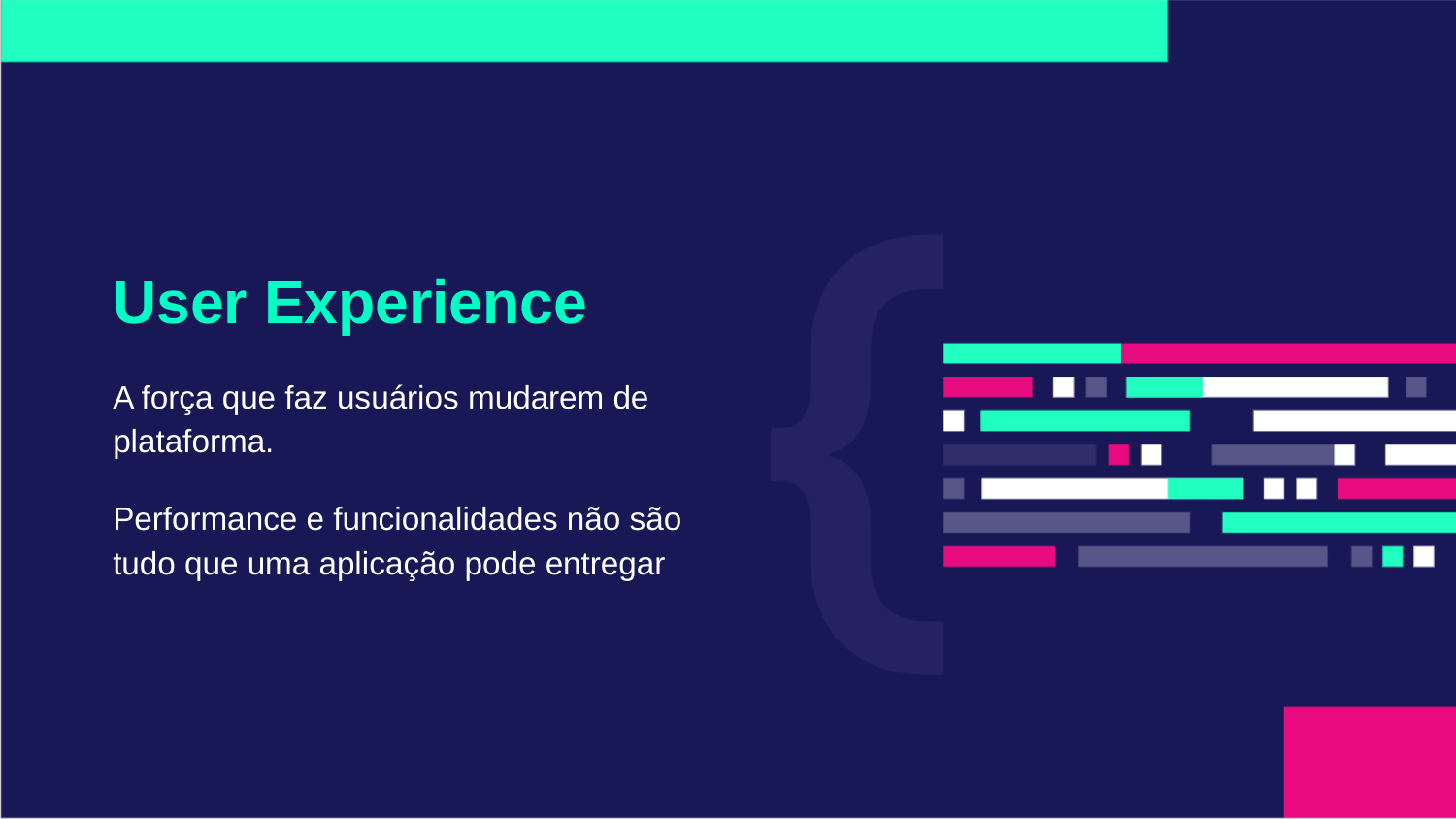

User Experience
A força que faz usuários mudarem de plataforma.
Performance e funcionalidades não são tudo que uma aplicação pode entregar